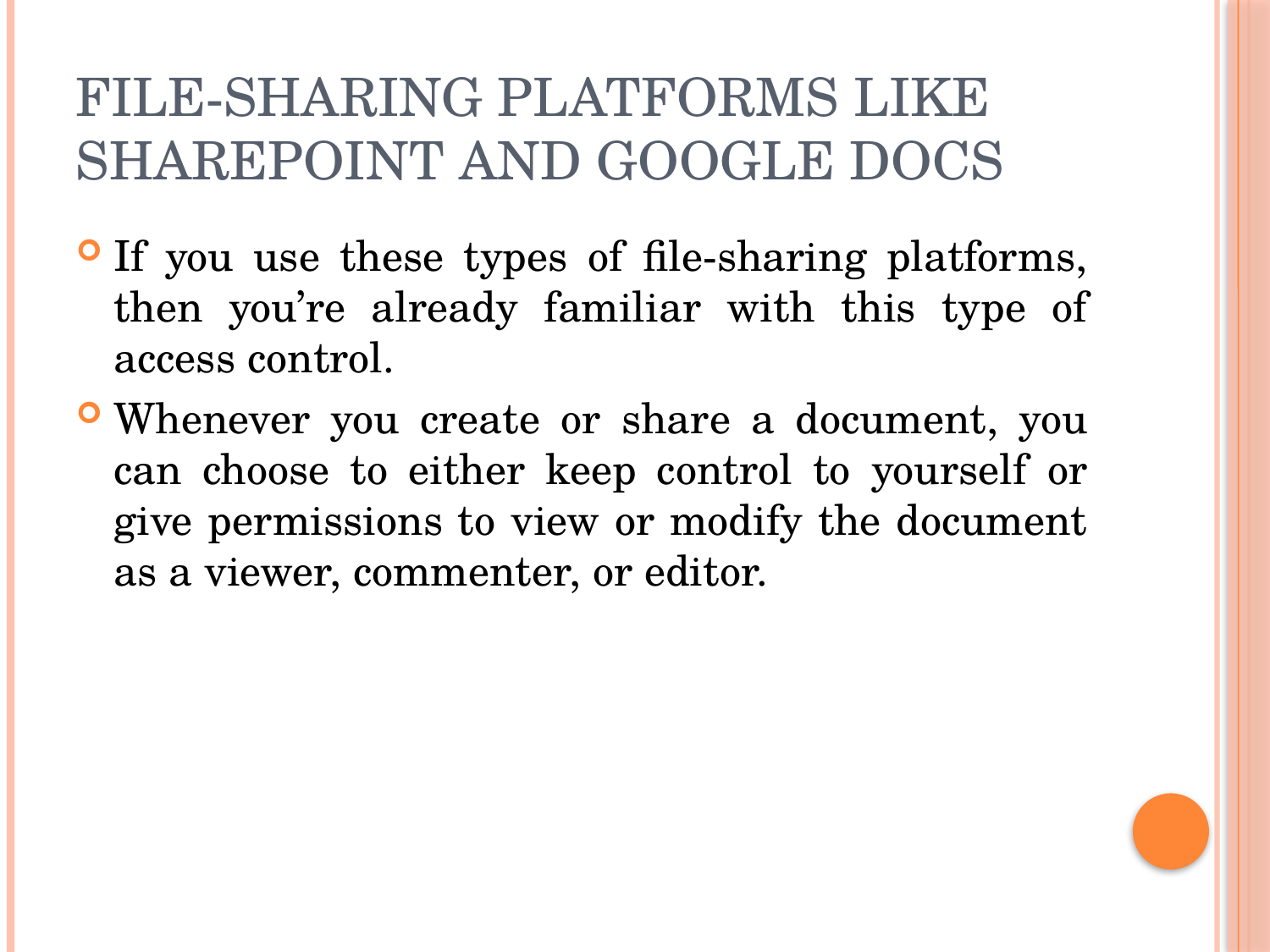

# File-Sharing Platforms like SharePoint and Google Docs
If you use these types of file-sharing platforms, then you’re already familiar with this type of access control.
Whenever you create or share a document, you can choose to either keep control to yourself or give permissions to view or modify the document as a viewer, commenter, or editor.